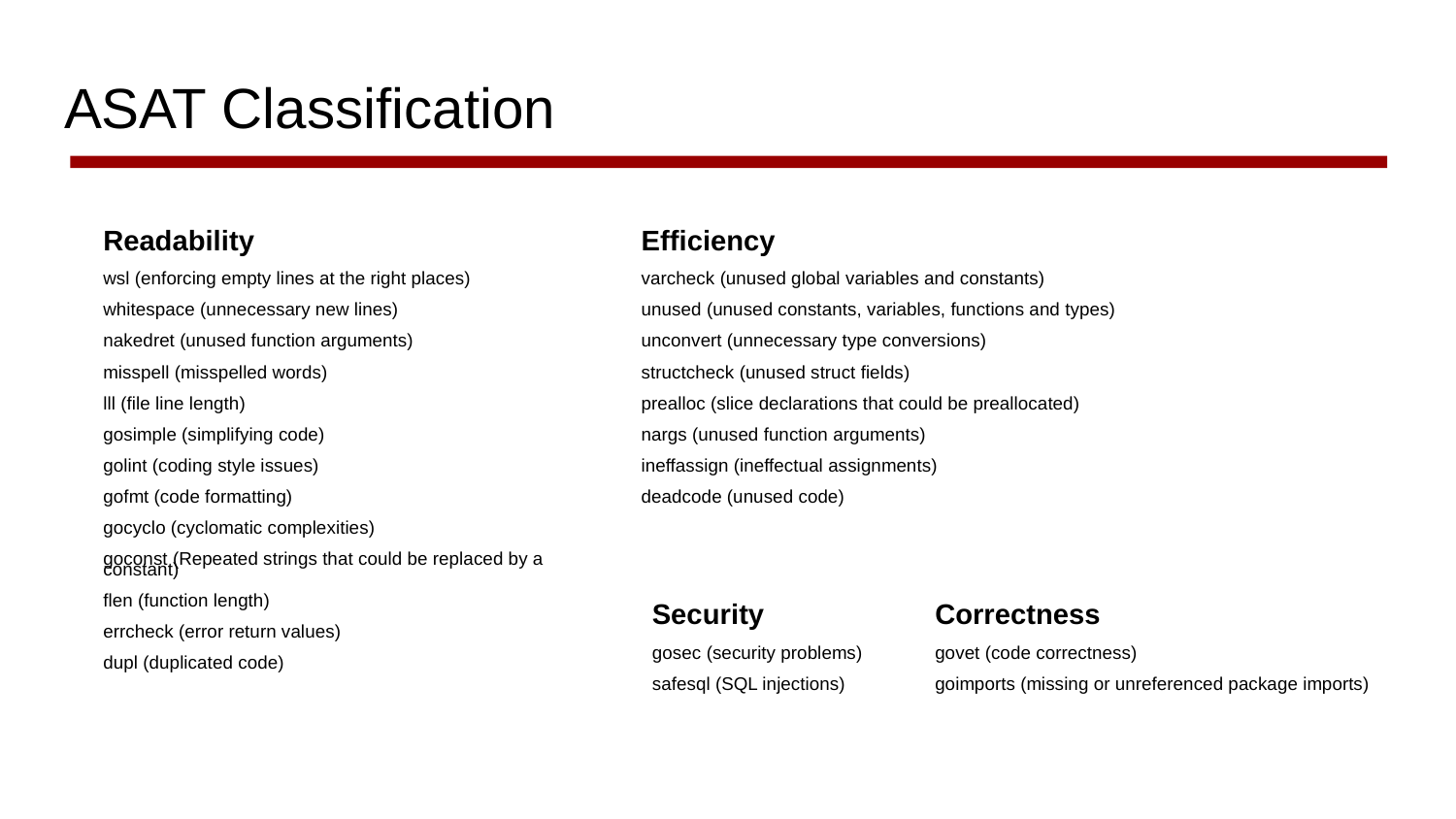

# ASAT Classification
Readability
wsl (enforcing empty lines at the right places)
whitespace (unnecessary new lines)
nakedret (unused function arguments)
misspell (misspelled words)
lll (file line length)
gosimple (simplifying code)
golint (coding style issues)
gofmt (code formatting)
gocyclo (cyclomatic complexities)
goconst (Repeated strings that could be replaced by a constant)
flen (function length)
errcheck (error return values)
dupl (duplicated code)
Efficiency
varcheck (unused global variables and constants)
unused (unused constants, variables, functions and types)
unconvert (unnecessary type conversions)
structcheck (unused struct fields)
prealloc (slice declarations that could be preallocated)
nargs (unused function arguments)
ineffassign (ineffectual assignments)
deadcode (unused code)
Security
gosec (security problems)
safesql (SQL injections)
Correctness
govet (code correctness)
goimports (missing or unreferenced package imports)